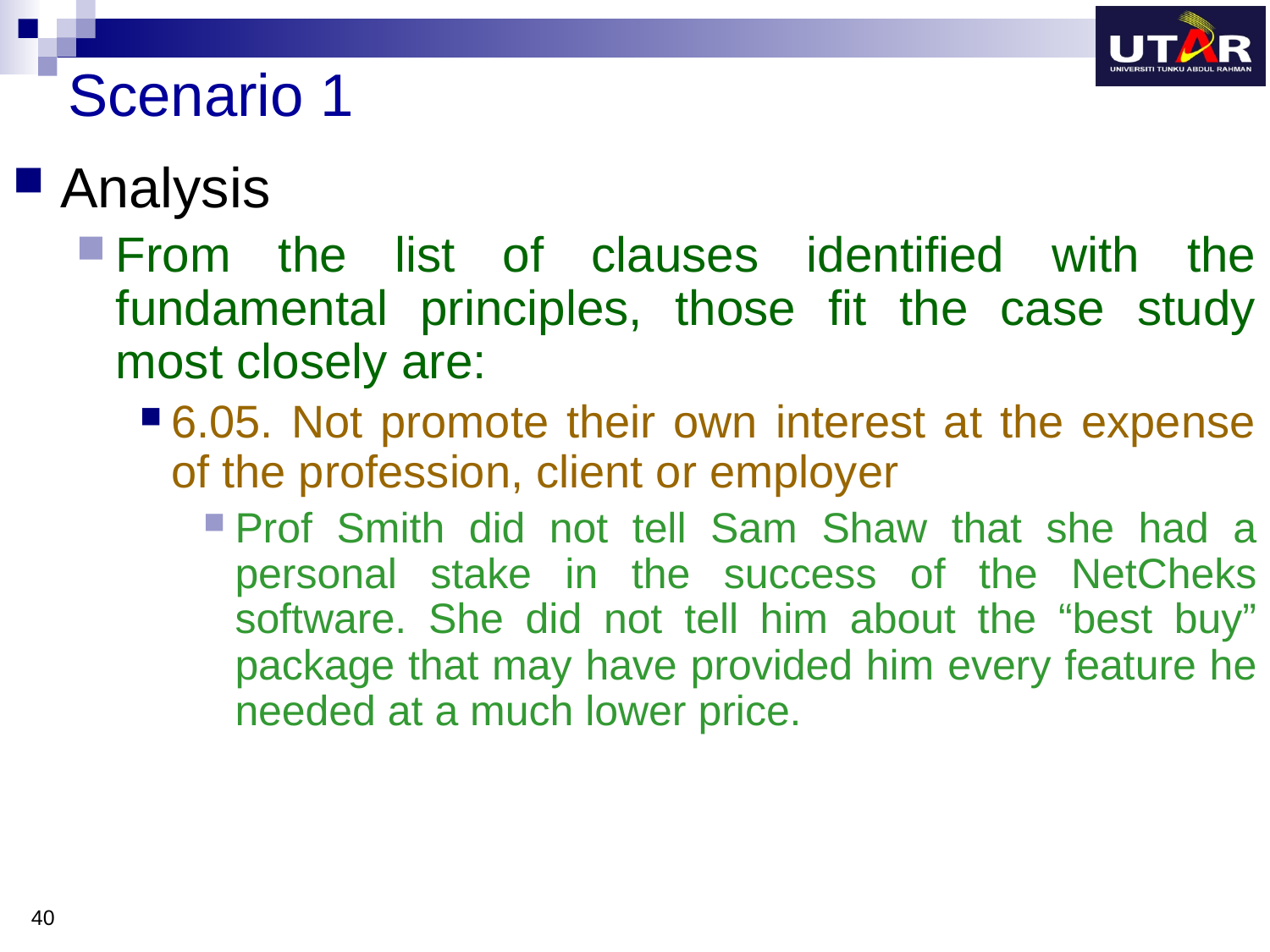

# Scenario 1
Analysis
From the list of clauses identified with the fundamental principles, those fit the case study most closely are:
6.05. Not promote their own interest at the expense of the profession, client or employer
Prof Smith did not tell Sam Shaw that she had a personal stake in the success of the NetCheks software. She did not tell him about the “best buy” package that may have provided him every feature he needed at a much lower price.
40